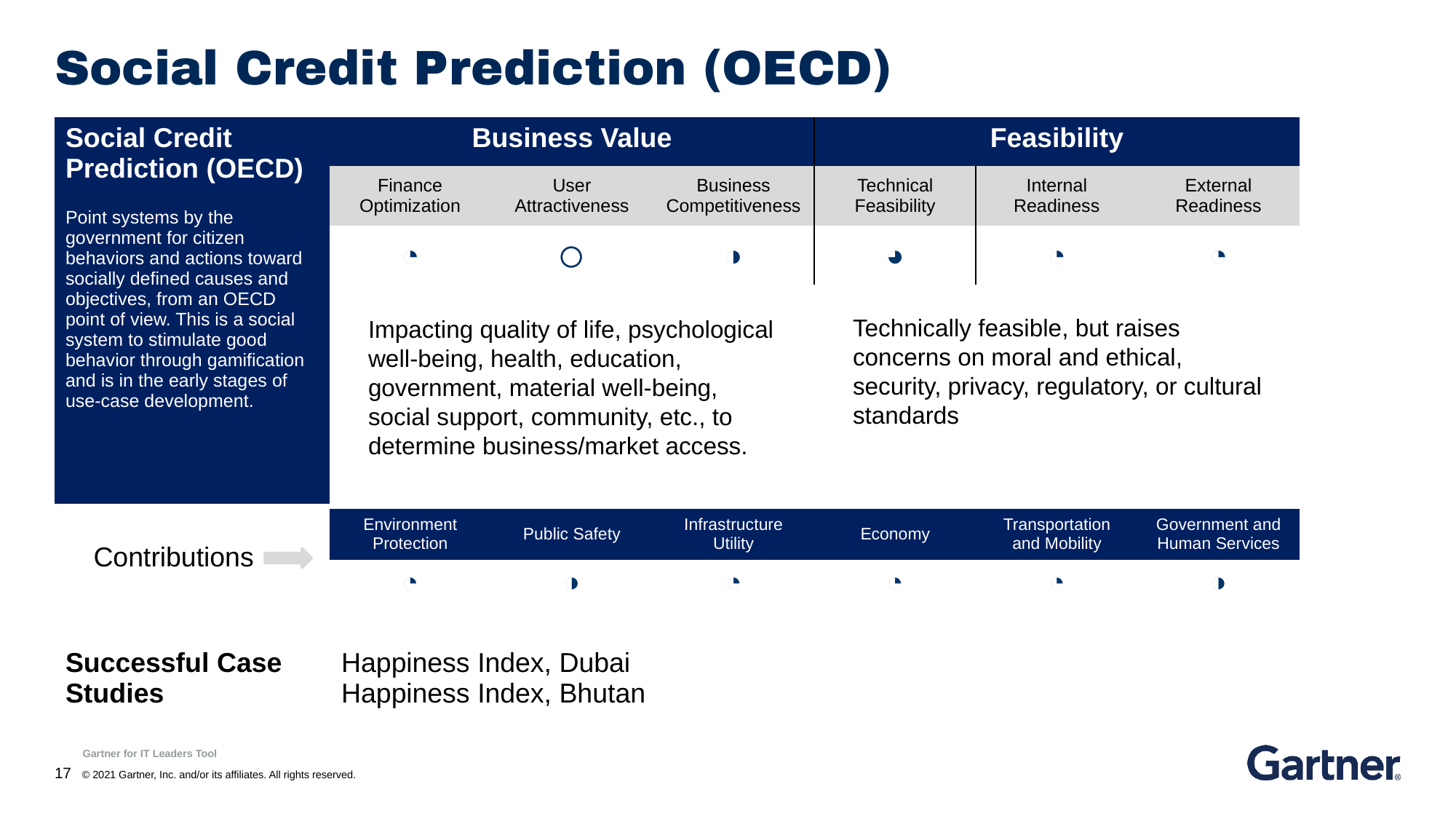

# Social Credit Prediction (OECD)
| Business Value |  |  | Feasibility |  |  |
| --- | --- | --- | --- | --- | --- |
| Finance Optimization | User Attractiveness | Business Competitiveness | Technical Feasibility | Internal Readiness | External Readiness |
| ◔ | ○ | ◑ | ◕ | ◔ | ◔ |
| Social Credit Prediction (OECD) Point systems by the government for citizen behaviors and actions toward socially defined causes and objectives, from an OECD point of view. This is a social system to stimulate good behavior through gamification and is in the early stages of use-case development. |
| --- |
Technically feasible, but raises concerns on moral and ethical, security, privacy, regulatory, or cultural standards
Impacting quality of life, psychological well-being, health, education, government, material well-being, social support, community, etc., to determine business/market access.
| Environment Protection | Public Safety | Infrastructure Utility | Economy | Transportation and Mobility | Government and Human Services |
| --- | --- | --- | --- | --- | --- |
| ◔ | ◑ | ◔ | ◔ | ◔ | ◑ |
Contributions

| Successful Case Studies | Happiness Index, Dubai Happiness Index, Bhutan |
| --- | --- |